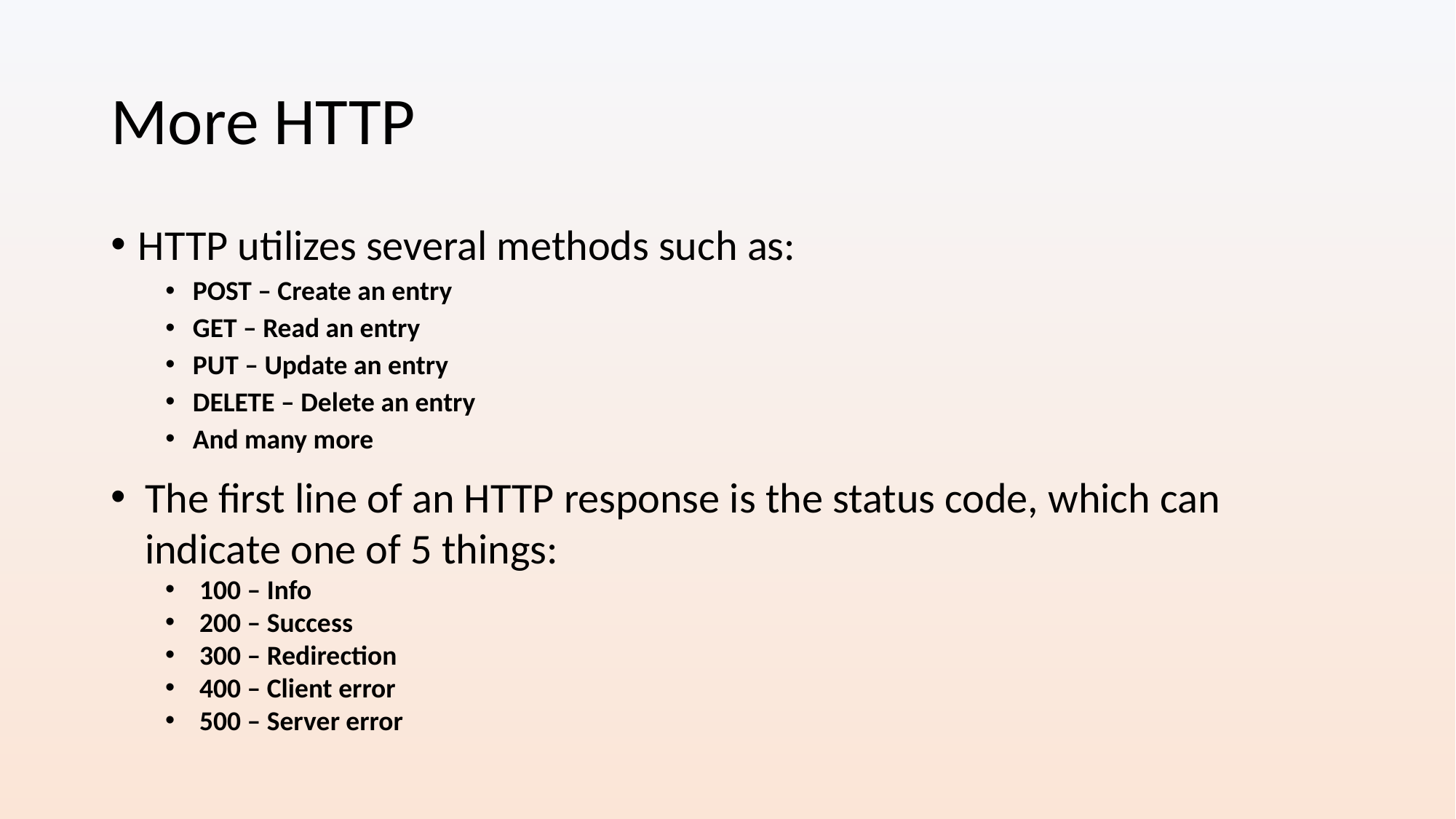

# More HTTP
HTTP utilizes several methods such as:
POST – Create an entry
GET – Read an entry
PUT – Update an entry
DELETE – Delete an entry
And many more
The first line of an HTTP response is the status code, which can indicate one of 5 things:
100 – Info
200 – Success
300 – Redirection
400 – Client error
500 – Server error